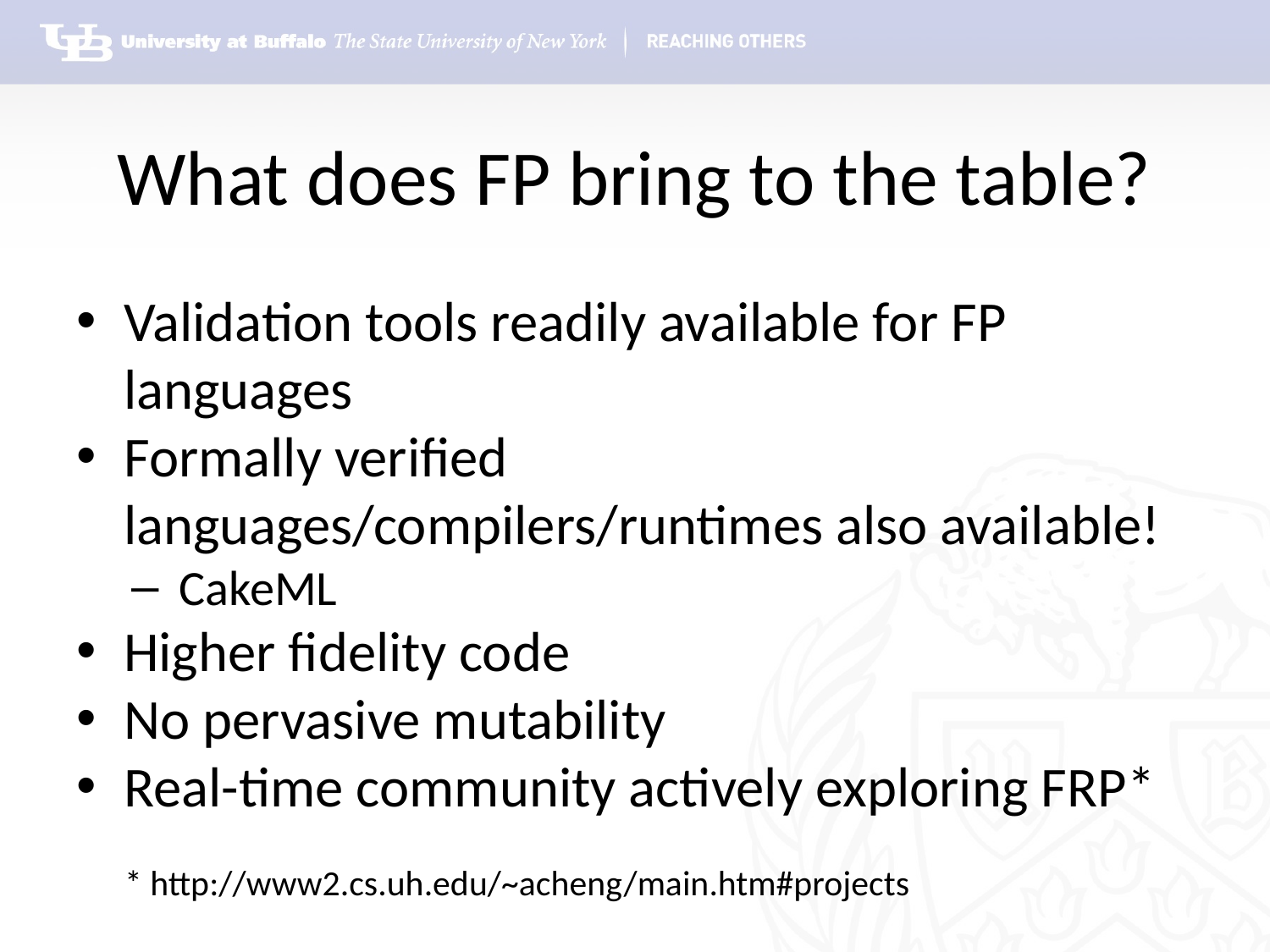

# What does FP bring to the table?
Validation tools readily available for FP languages
Formally verified languages/compilers/runtimes also available!
CakeML
Higher fidelity code
No pervasive mutability
Real-time community actively exploring FRP*

      * http://www2.cs.uh.edu/~acheng/main.htm#projects